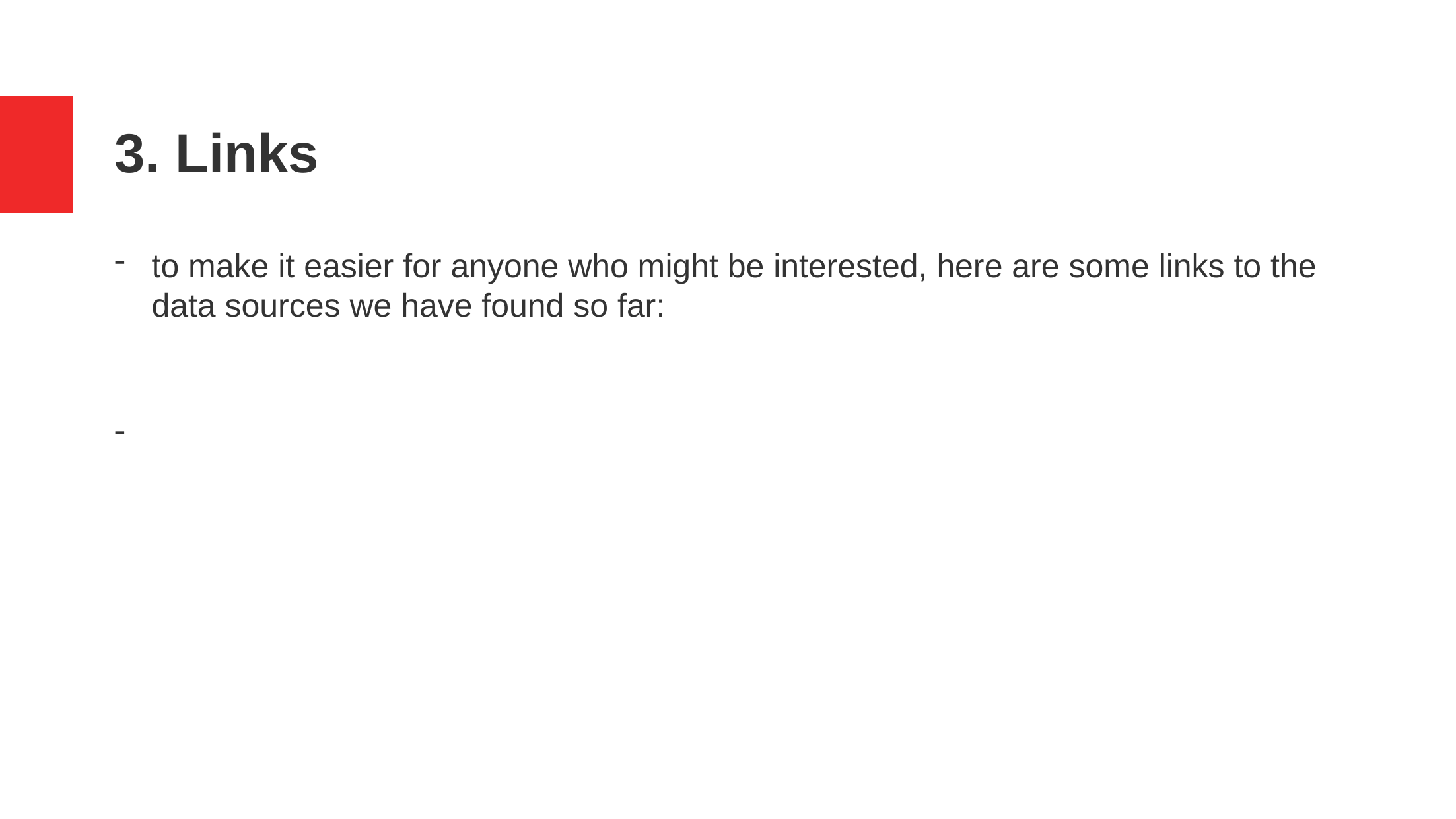

# 3. Links
to make it easier for anyone who might be interested, here are some links to the data sources we have found so far: